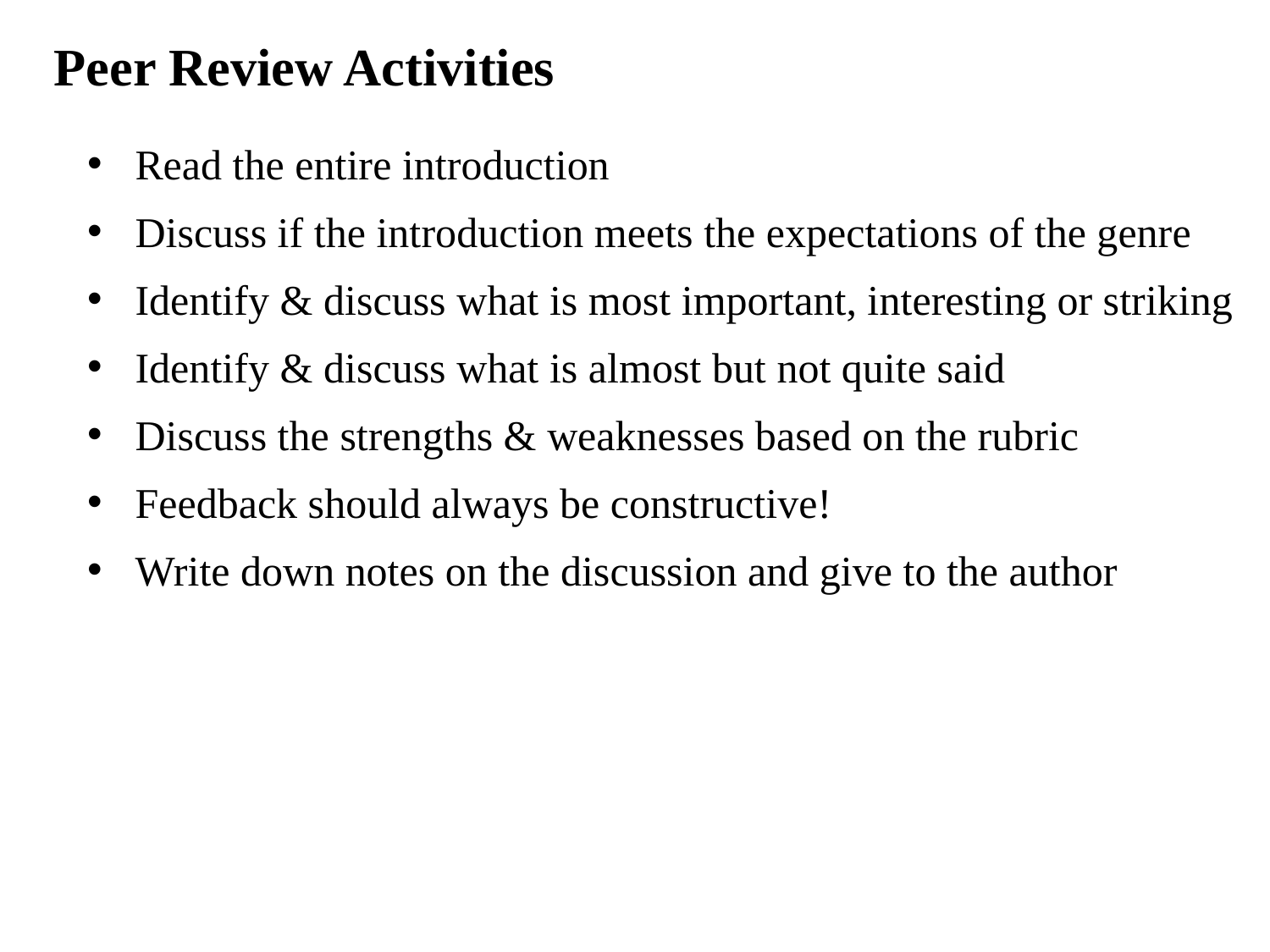

Peer Review Activities
Read the entire introduction

Discuss if the introduction meets the expectations of the genre

Identify & discuss what is most important, interesting or striking

Identify & discuss what is almost but not quite said

Discuss the strengths & weaknesses based on the rubric

Feedback should always be constructive!

Write down notes on the discussion and give to the author